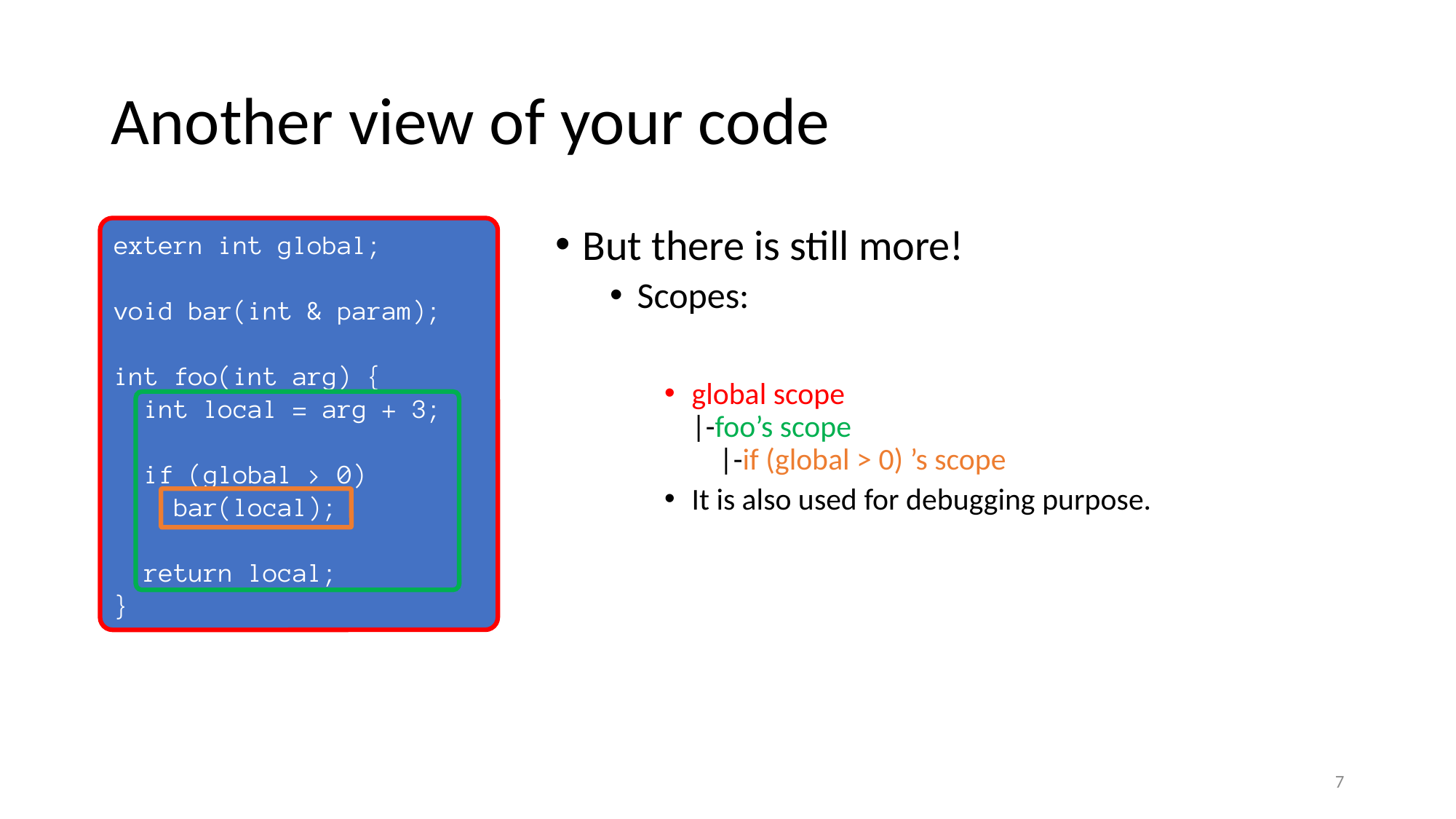

# Another view of your code

extern int global;

void bar(int & param);

int foo(int arg) {
  int local = arg + 3;

  if (global > 0)
    bar(local);

  return local;
}
But there is still more!
Scopes:

global scope
|-foo’s scope
    |-if (global > 0) ’s scope
It is also used for debugging purpose.

7